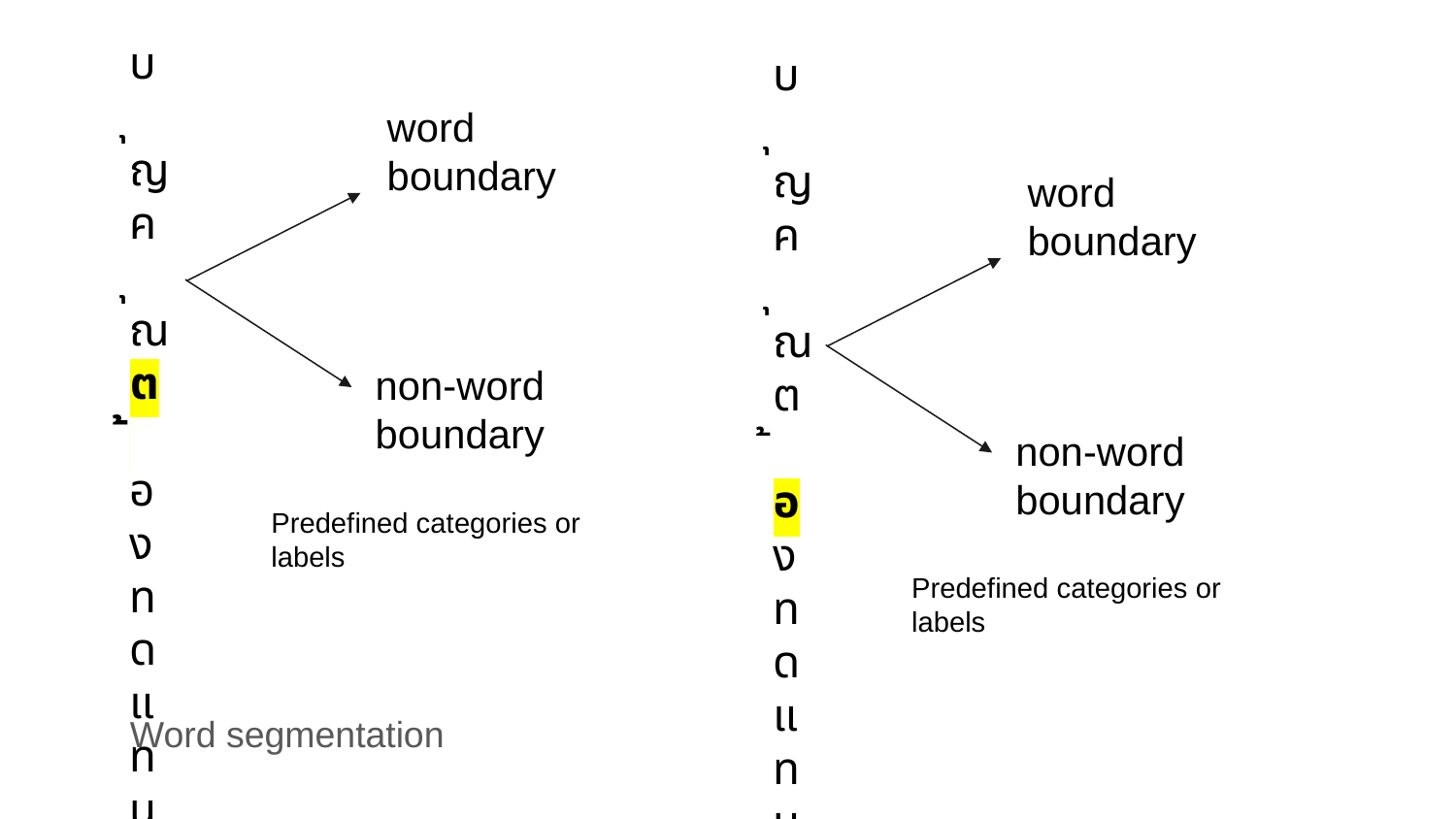

บุญคุณต้องทดแทน
บุญคุณต้องทดแทน
word boundary
word boundary
non-word boundary
non-word boundary
Predefined categories or labels
Predefined categories or labels
Word segmentation